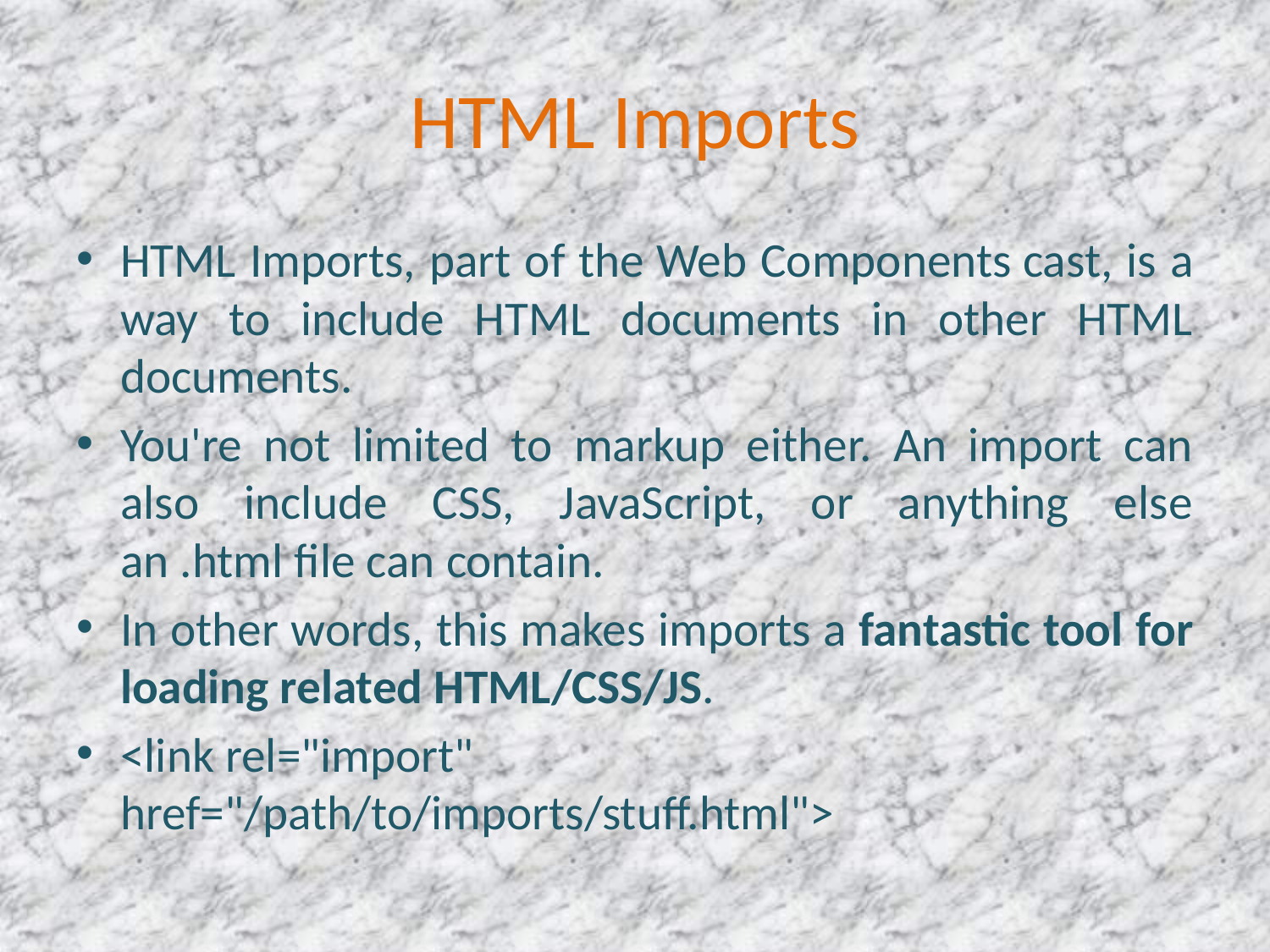

# HTML Imports
HTML Imports, part of the Web Components cast, is a way to include HTML documents in other HTML documents.
You're not limited to markup either. An import can also include CSS, JavaScript, or anything else an .html file can contain.
In other words, this makes imports a fantastic tool for loading related HTML/CSS/JS.
<link rel="import" href="/path/to/imports/stuff.html">